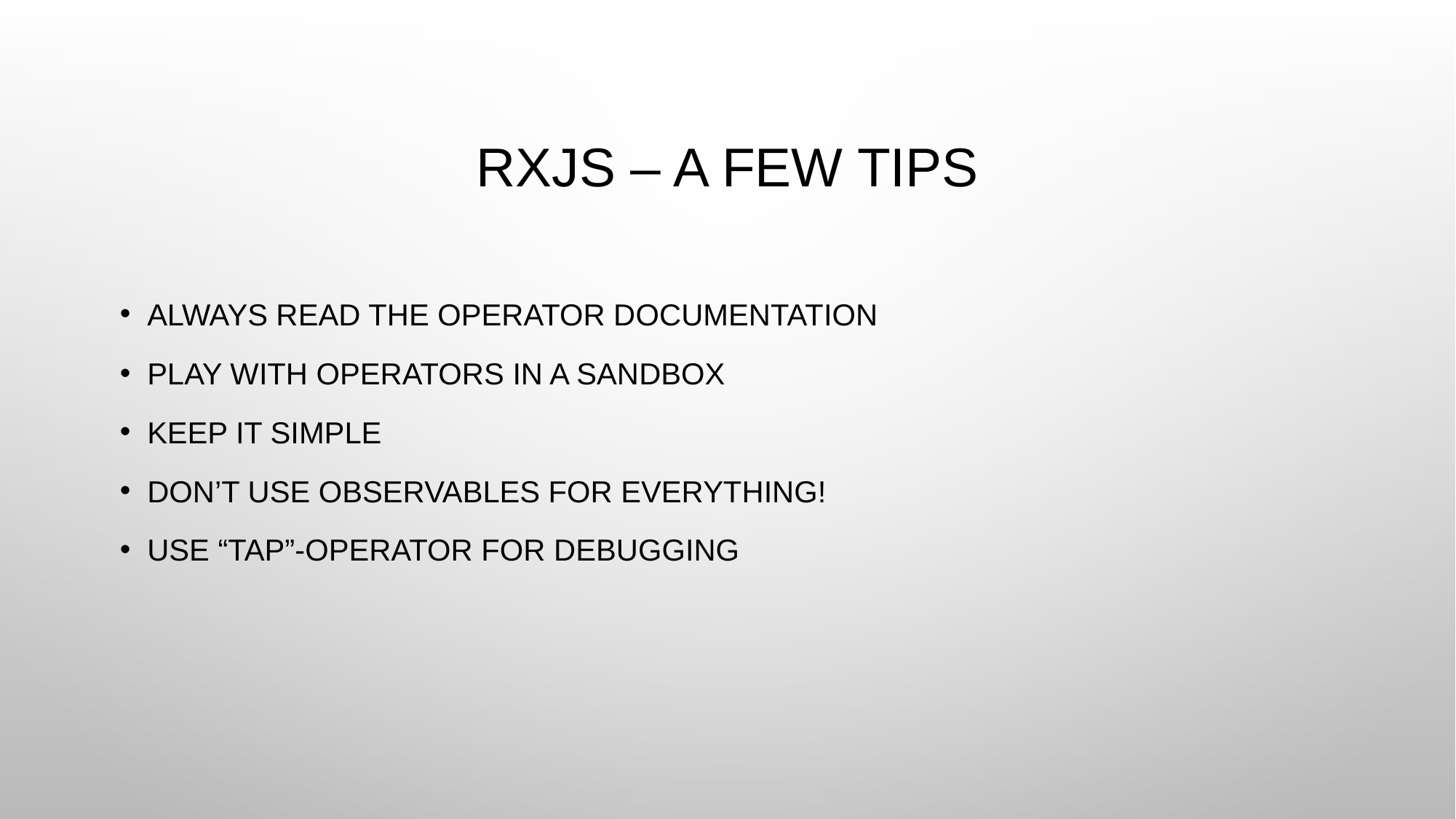

# RxJS – A few Tips
Always read the operator documentation
Play with operators in a sandbox
Keep it simple
Don’t use observables for everything!
Use “Tap”-operator for debugging